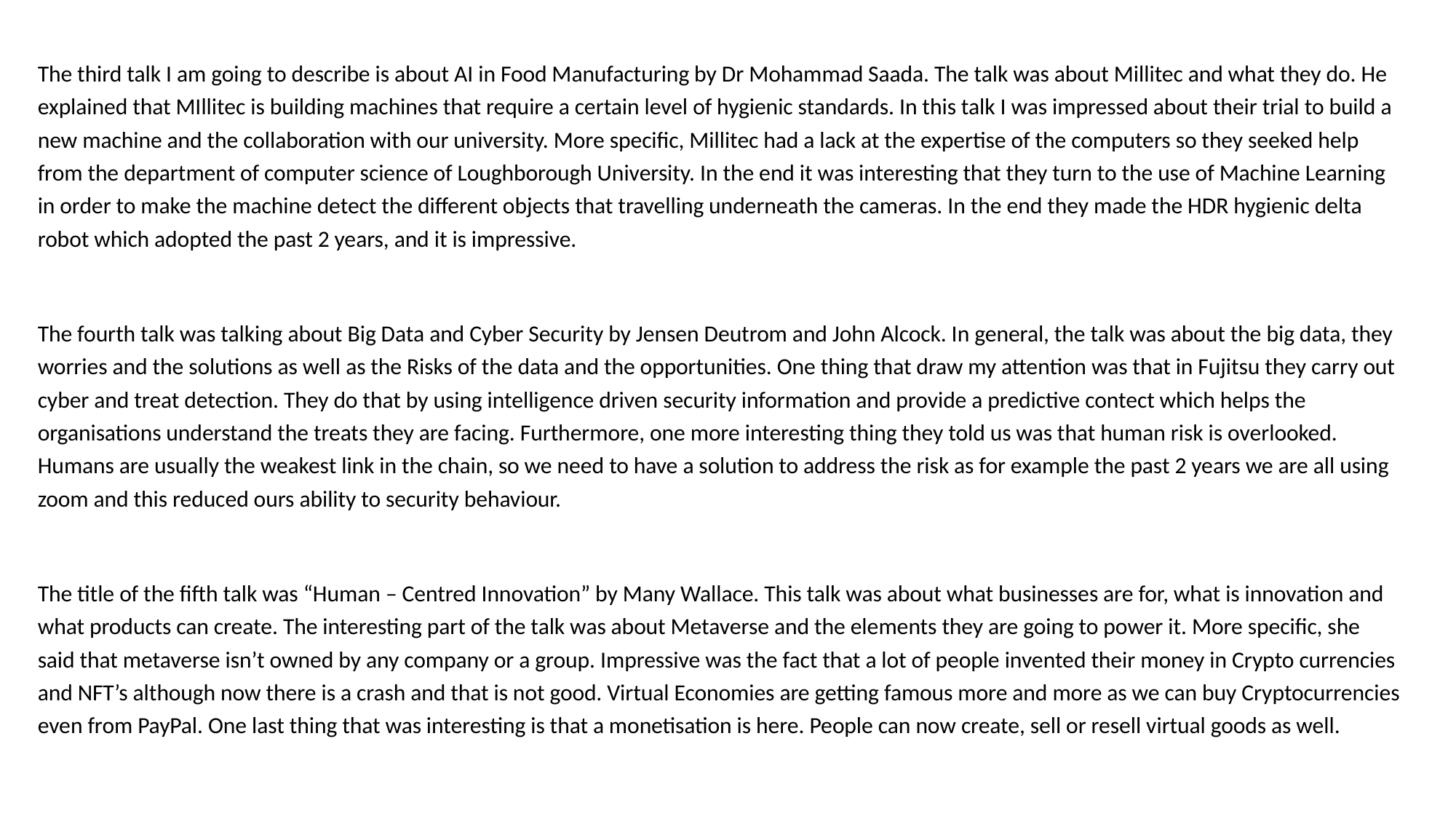

The third talk I am going to describe is about AI in Food Manufacturing by Dr Mohammad Saada. The talk was about Millitec and what they do. He explained that MIllitec is building machines that require a certain level of hygienic standards. In this talk I was impressed about their trial to build a new machine and the collaboration with our university. More specific, Millitec had a lack at the expertise of the computers so they seeked help from the department of computer science of Loughborough University. In the end it was interesting that they turn to the use of Machine Learning in order to make the machine detect the different objects that travelling underneath the cameras. In the end they made the HDR hygienic delta robot which adopted the past 2 years, and it is impressive.

The fourth talk was talking about Big Data and Cyber Security by Jensen Deutrom and John Alcock. In general, the talk was about the big data, they worries and the solutions as well as the Risks of the data and the opportunities. One thing that draw my attention was that in Fujitsu they carry out cyber and treat detection. They do that by using intelligence driven security information and provide a predictive contect which helps the organisations understand the treats they are facing. Furthermore, one more interesting thing they told us was that human risk is overlooked. Humans are usually the weakest link in the chain, so we need to have a solution to address the risk as for example the past 2 years we are all using zoom and this reduced ours ability to security behaviour.

The title of the fifth talk was “Human – Centred Innovation” by Many Wallace. This talk was about what businesses are for, what is innovation and what products can create. The interesting part of the talk was about Metaverse and the elements they are going to power it. More specific, she said that metaverse isn’t owned by any company or a group. Impressive was the fact that a lot of people invented their money in Crypto currencies and NFT’s although now there is a crash and that is not good. Virtual Economies are getting famous more and more as we can buy Cryptocurrencies even from PayPal. One last thing that was interesting is that a monetisation is here. People can now create, sell or resell virtual goods as well.